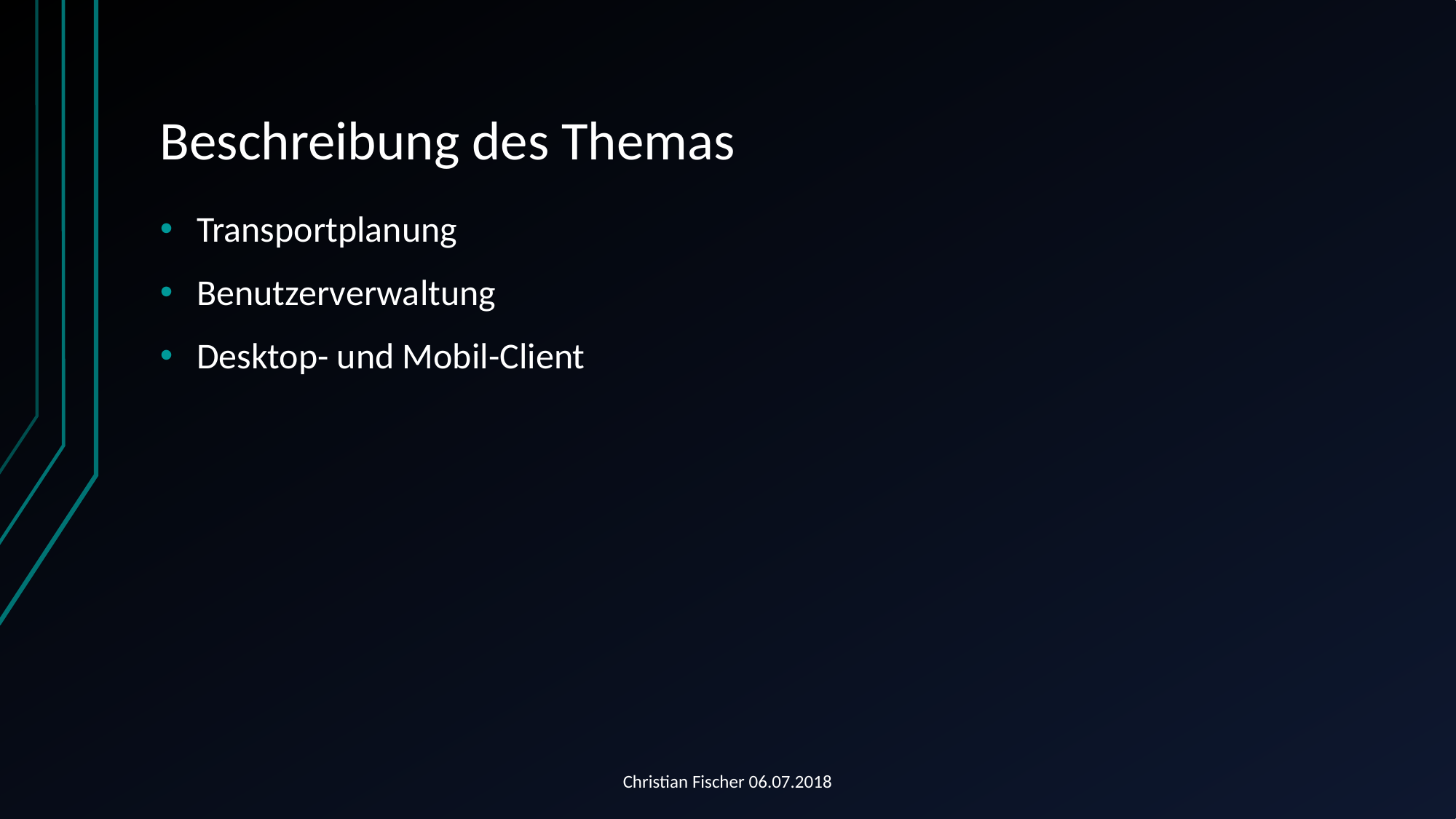

# Beschreibung des Themas
Transportplanung
Benutzerverwaltung
Desktop- und Mobil-Client

Christian Fischer 06.07.2018